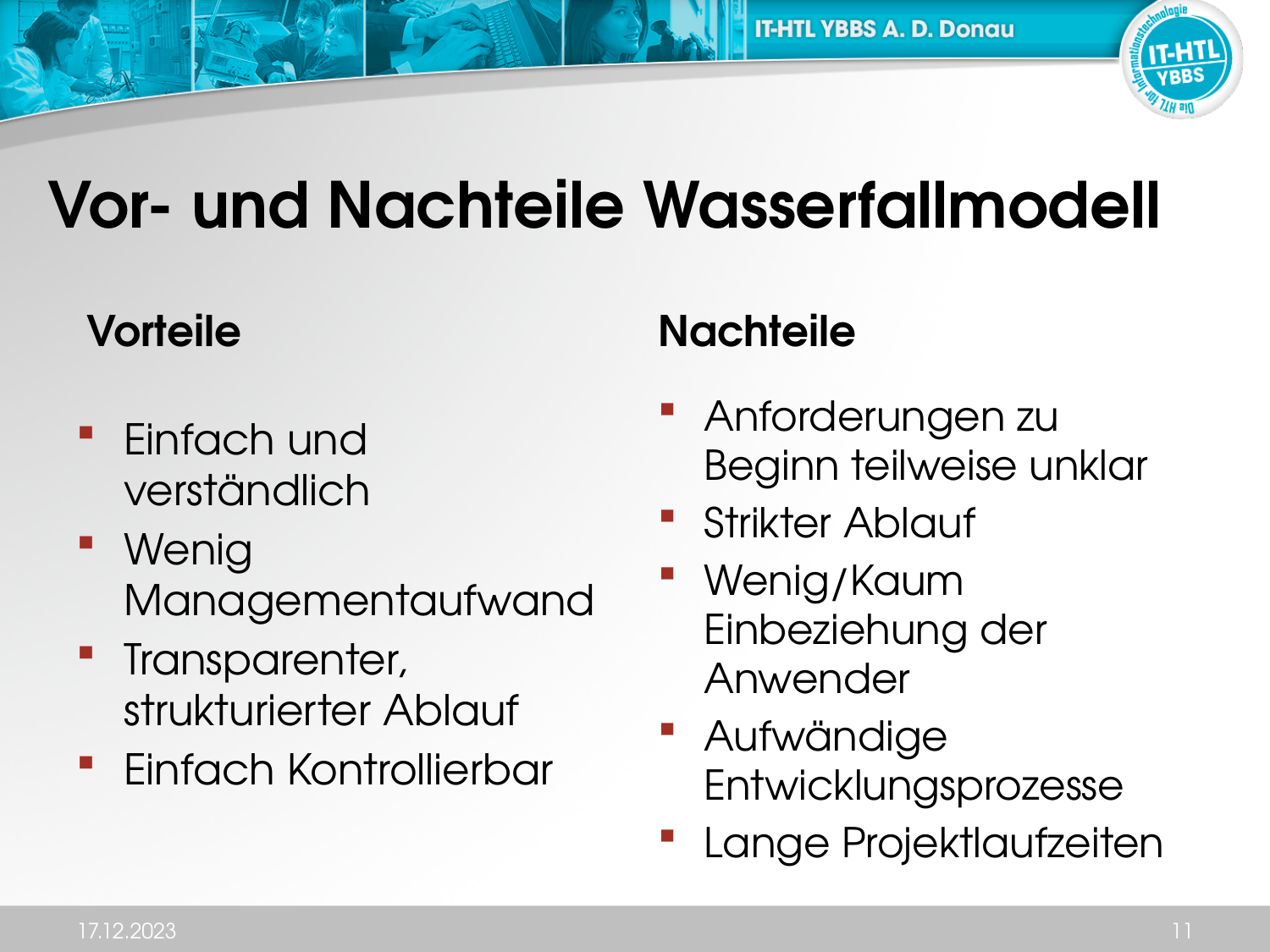

# Vor- und Nachteile Wasserfallmodell
Vorteile
Nachteile
Anforderungen zu Beginn teilweise unklar
Strikter Ablauf
Wenig/Kaum Einbeziehung der Anwender
Aufwändige Entwicklungsprozesse
Lange Projektlaufzeiten

Einfach und verständlich
Wenig Managementaufwand
Transparenter, strukturierter Ablauf
Einfach Kontrollierbar
17.12.2023

11